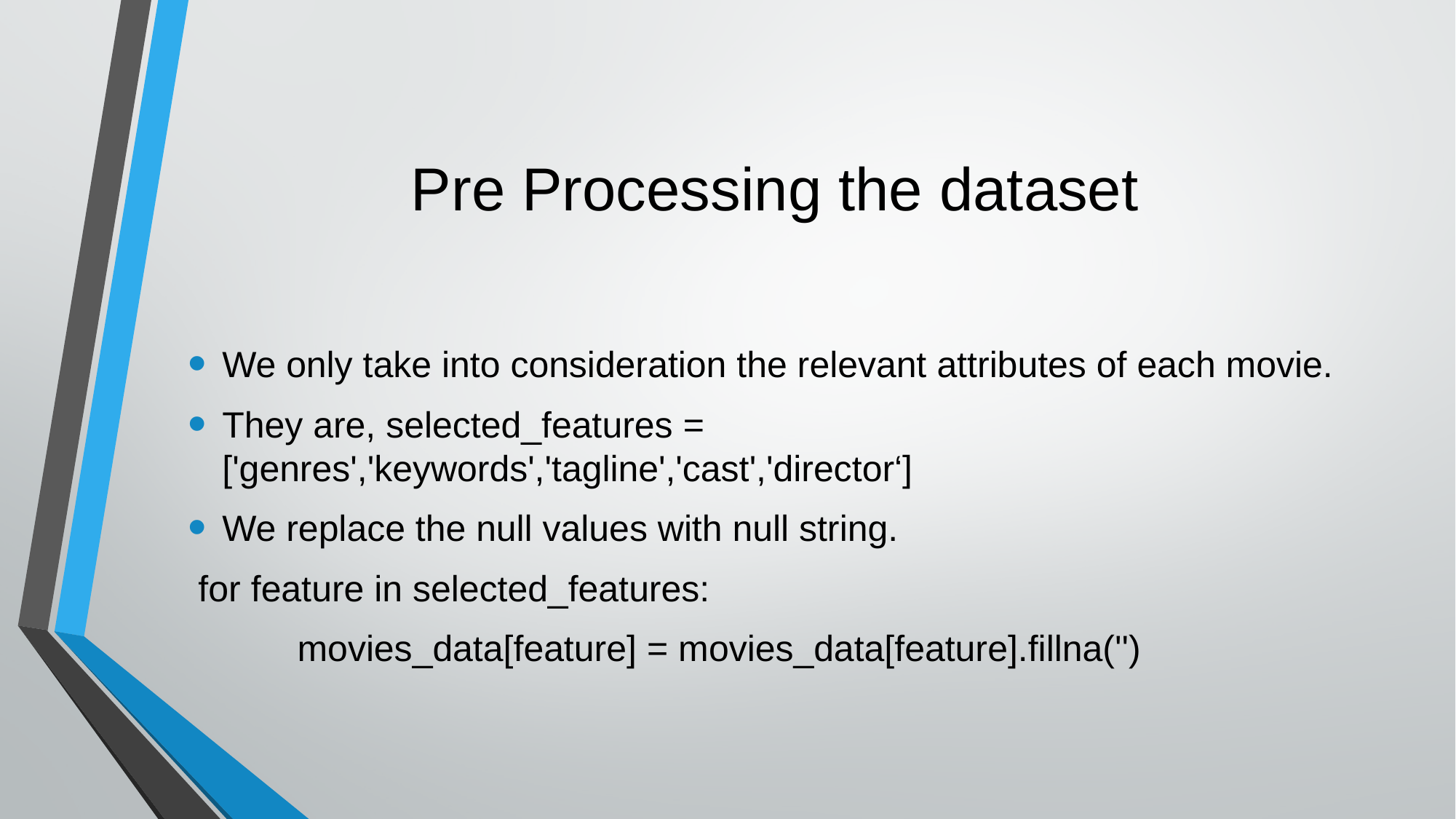

# Pre Processing the dataset
We only take into consideration the relevant attributes of each movie.
They are, selected_features = ['genres','keywords','tagline','cast','director‘]
We replace the null values with null string.
 for feature in selected_features:
 	movies_data[feature] = movies_data[feature].fillna('')